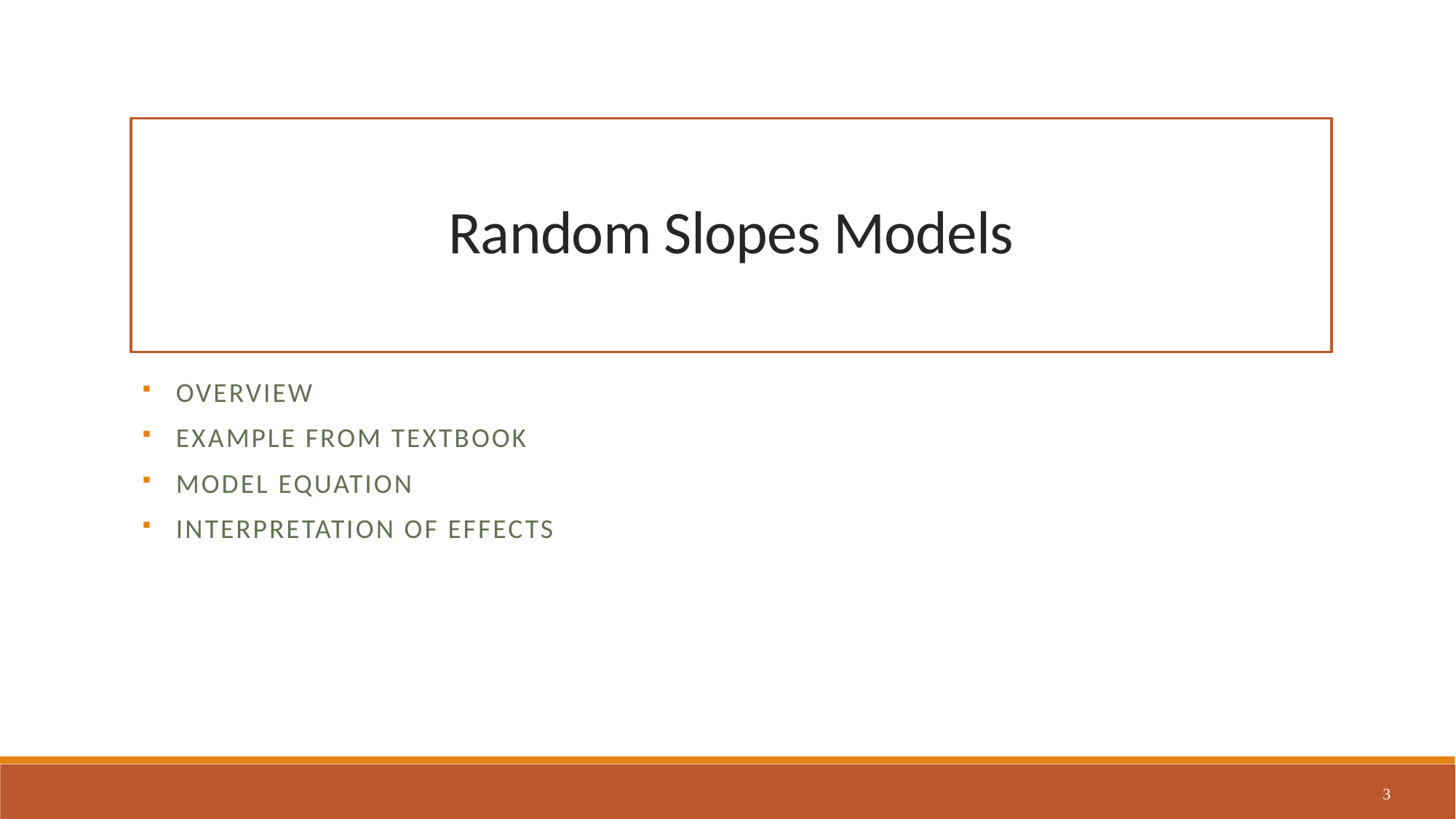

# Random Slopes Models
Overview
Example from textbook
Model Equation
Interpretation of effects
3